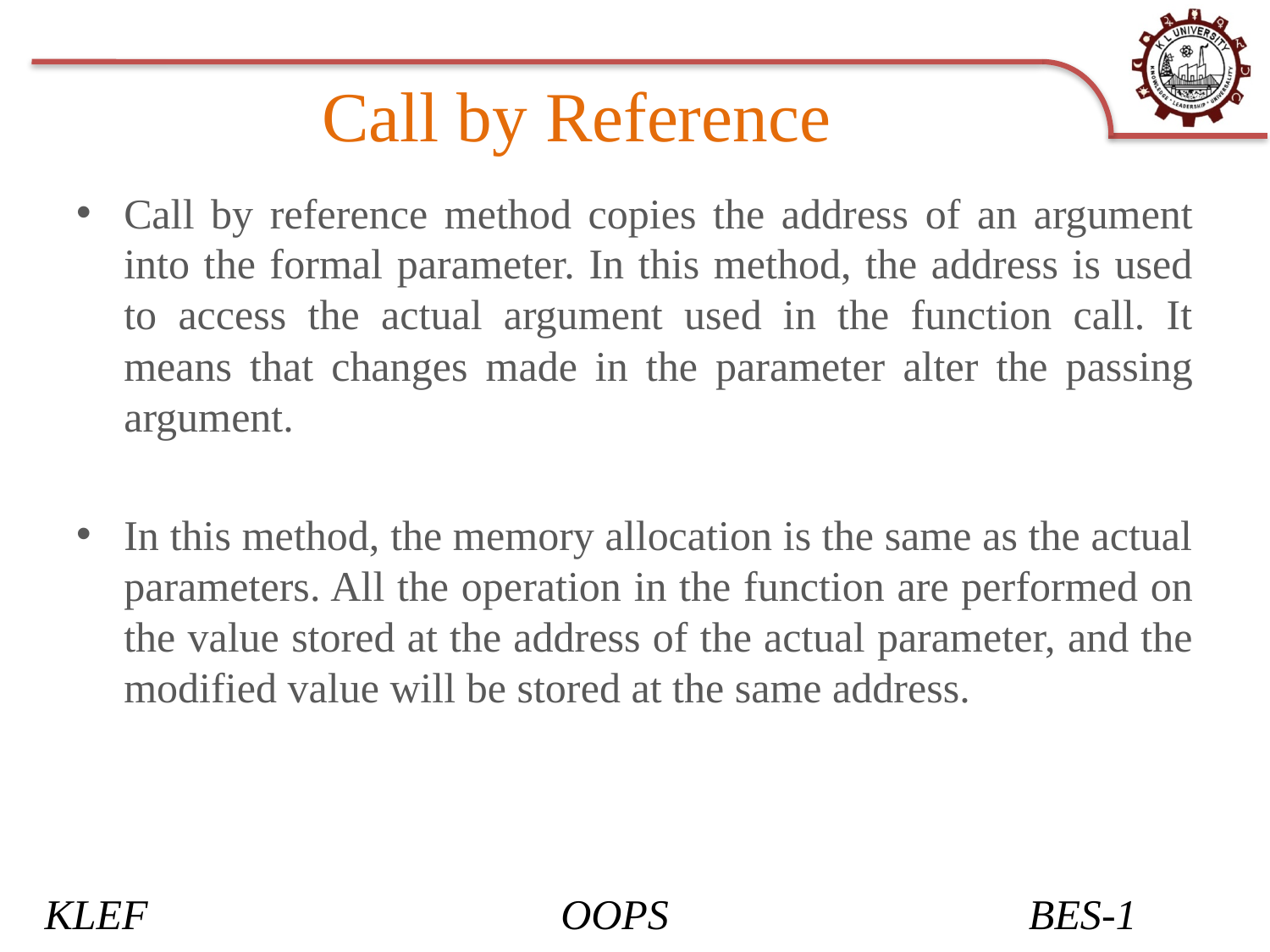

# Call by Reference
Call by reference method copies the address of an argument into the formal parameter. In this method, the address is used to access the actual argument used in the function call. It means that changes made in the parameter alter the passing argument.

In this method, the memory allocation is the same as the actual parameters. All the operation in the function are performed on the value stored at the address of the actual parameter, and the modified value will be stored at the same address.
KLEF                                       OOPS                                  BES-1